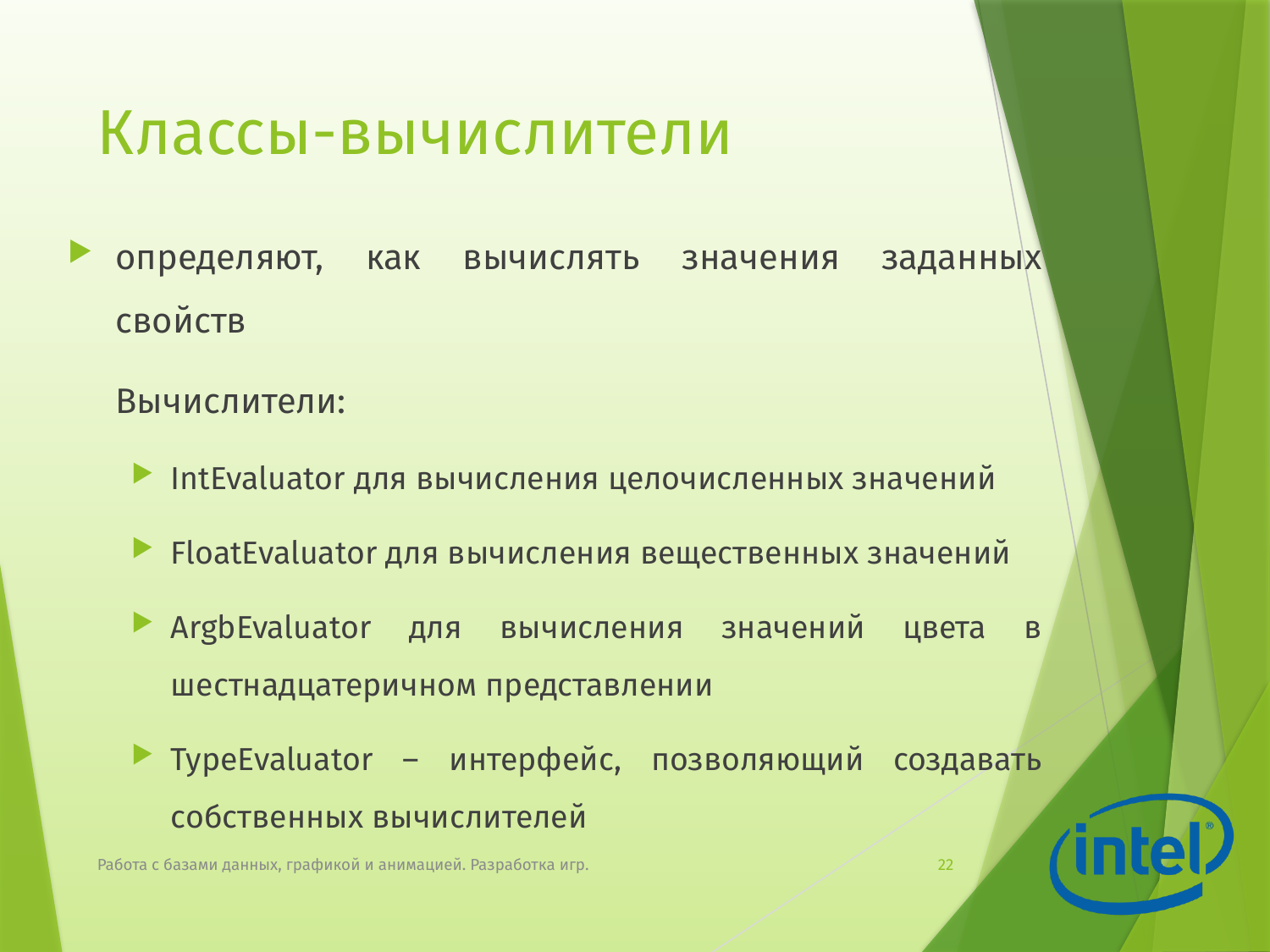

# Классы-вычислители
определяют, как вычислять значения заданных свойств
	Вычислители:
IntEvaluator для вычисления целочисленных значений
FloatEvaluator для вычисления вещественных значений
ArgbEvaluator для вычисления значений цвета в шестнадцатеричном представлении
TypeEvaluator – интерфейс, позволяющий создавать собственных вычислителей
Работа с базами данных, графикой и анимацией. Разработка игр.
22